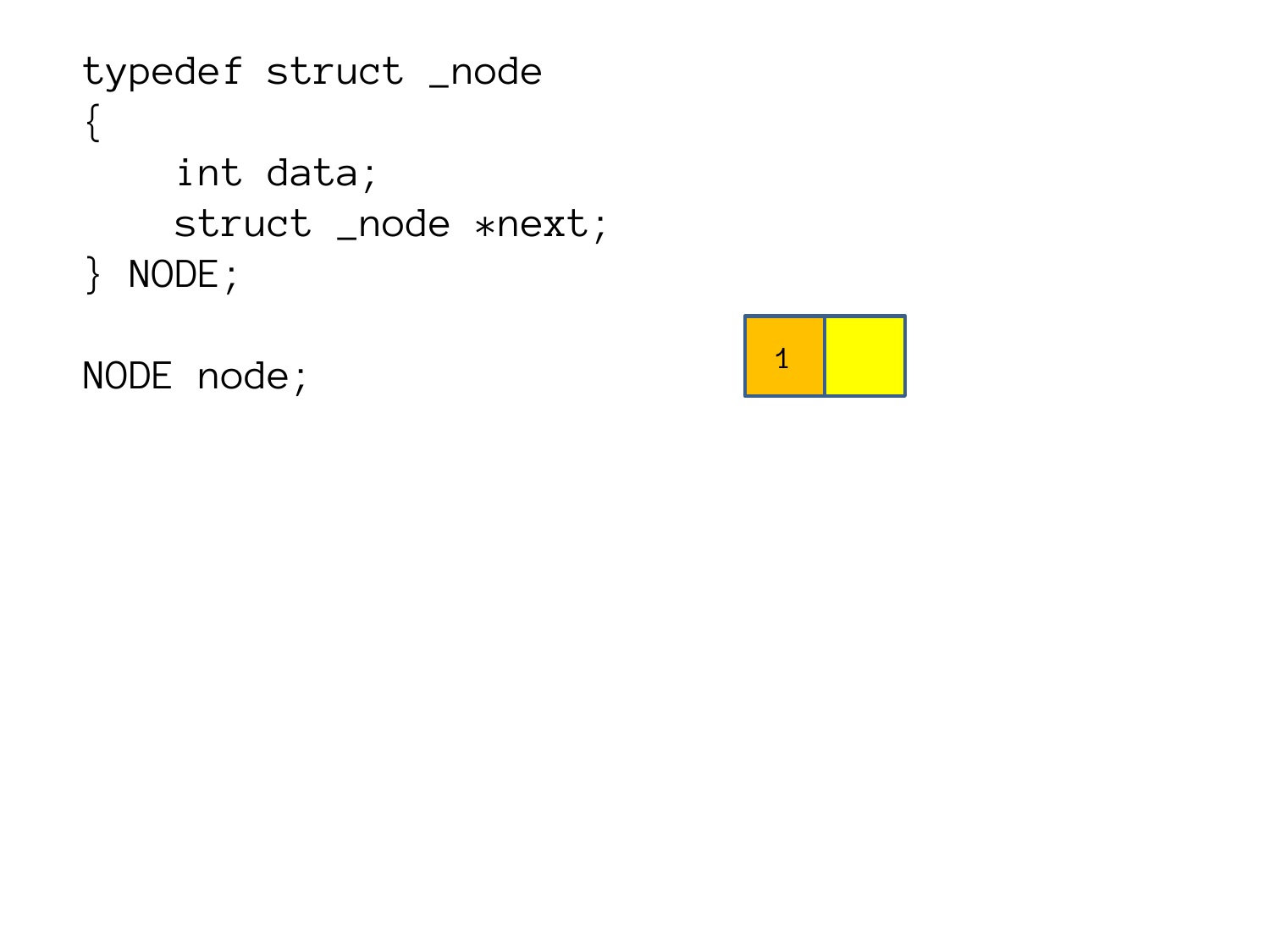

typedef struct _node
{
    int data;
    struct _node *next;
} NODE;

NODE node;
1